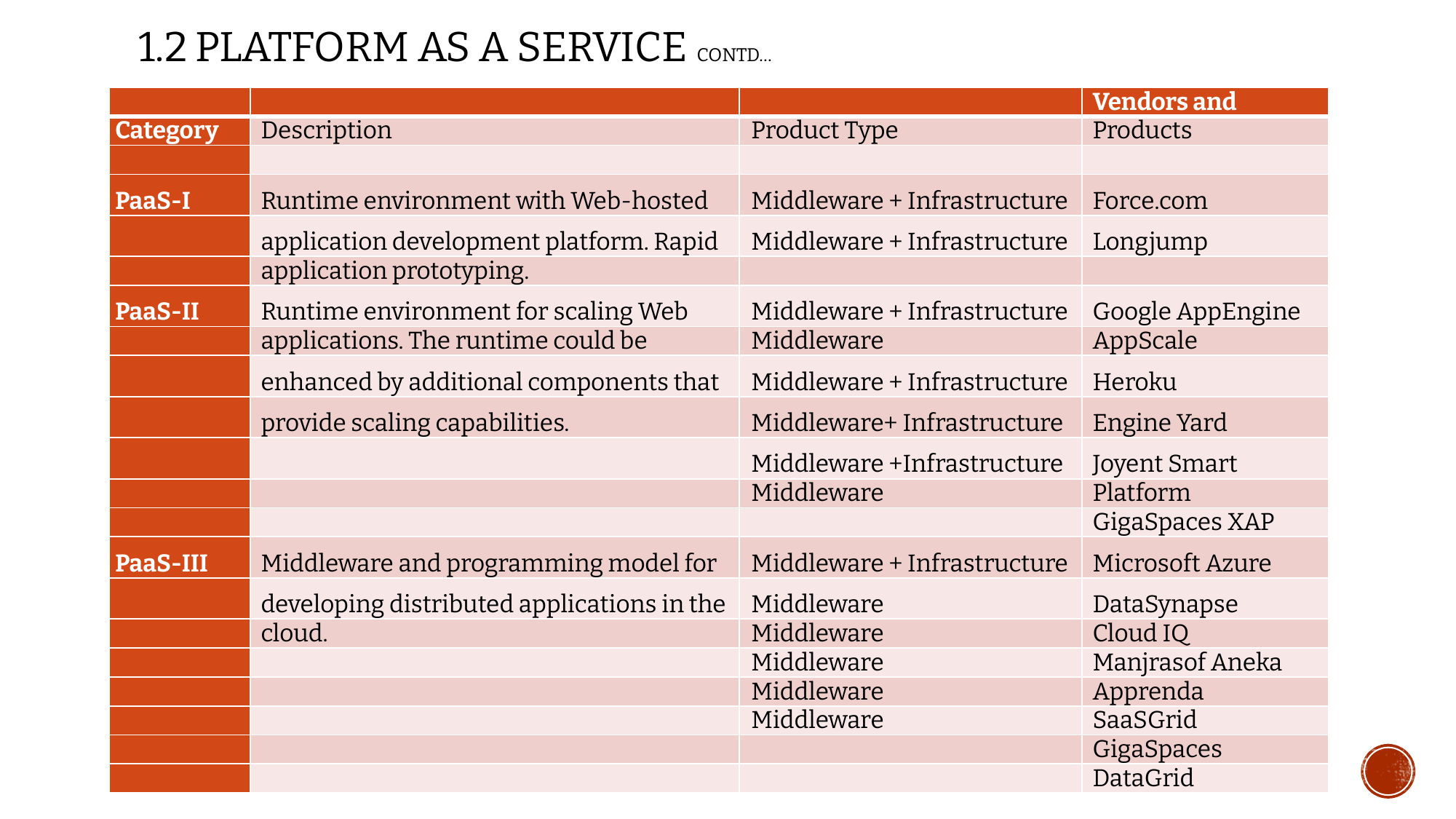

# 1.2 PLATFORM AS A SERVICE CONTD…
|  |  |  | Vendors and |
| --- | --- | --- | --- |
| Category | Description | Product Type | Products |
|  |  |  |  |
| PaaS-I | Runtime environment with Web-hosted | Middleware + Infrastructure | Force.com |
|  | application development platform. Rapid | Middleware + Infrastructure | Longjump |
|  | application prototyping. |  |  |
| PaaS-II | Runtime environment for scaling Web | Middleware + Infrastructure | Google AppEngine |
|  | applications. The runtime could be | Middleware | AppScale |
|  | enhanced by additional components that | Middleware + Infrastructure | Heroku |
|  | provide scaling capabilities. | Middleware+ Infrastructure | Engine Yard |
|  |  | Middleware +Infrastructure | Joyent Smart |
|  |  | Middleware | Platform |
|  |  |  | GigaSpaces XAP |
| PaaS-III | Middleware and programming model for | Middleware + Infrastructure | Microsoft Azure |
|  | developing distributed applications in the | Middleware | DataSynapse |
|  | cloud. | Middleware | Cloud IQ |
|  |  | Middleware | Manjrasof Aneka |
|  |  | Middleware | Apprenda |
|  |  | Middleware | SaaSGrid |
|  |  |  | GigaSpaces |
|  |  |  | DataGrid |